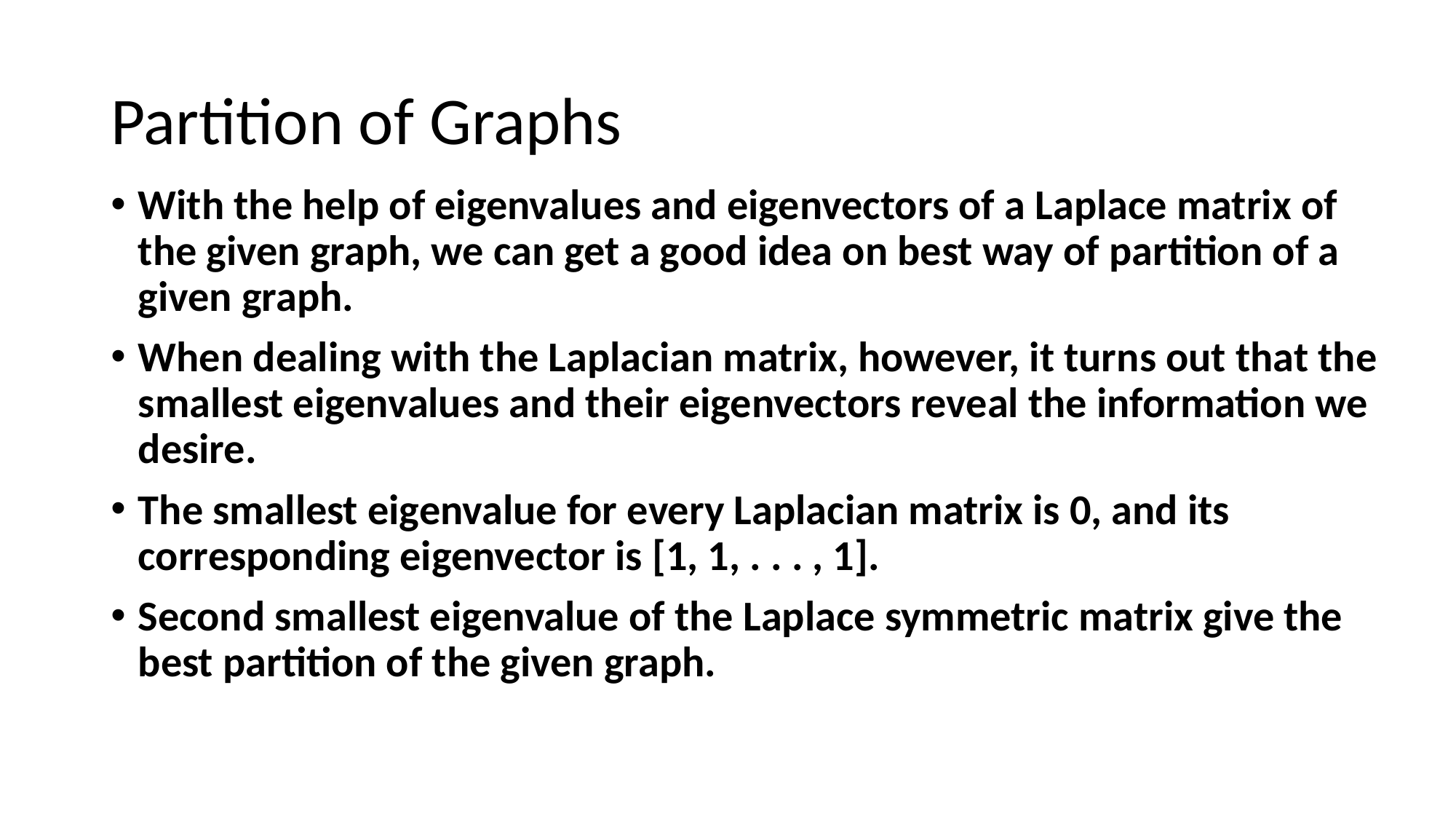

# Partition of Graphs
With the help of eigenvalues and eigenvectors of a Laplace matrix of the given graph, we can get a good idea on best way of partition of a given graph.
When dealing with the Laplacian matrix, however, it turns out that the smallest eigenvalues and their eigenvectors reveal the information we desire.
The smallest eigenvalue for every Laplacian matrix is 0, and its corresponding eigenvector is [1, 1, . . . , 1].
Second smallest eigenvalue of the Laplace symmetric matrix give the best partition of the given graph.